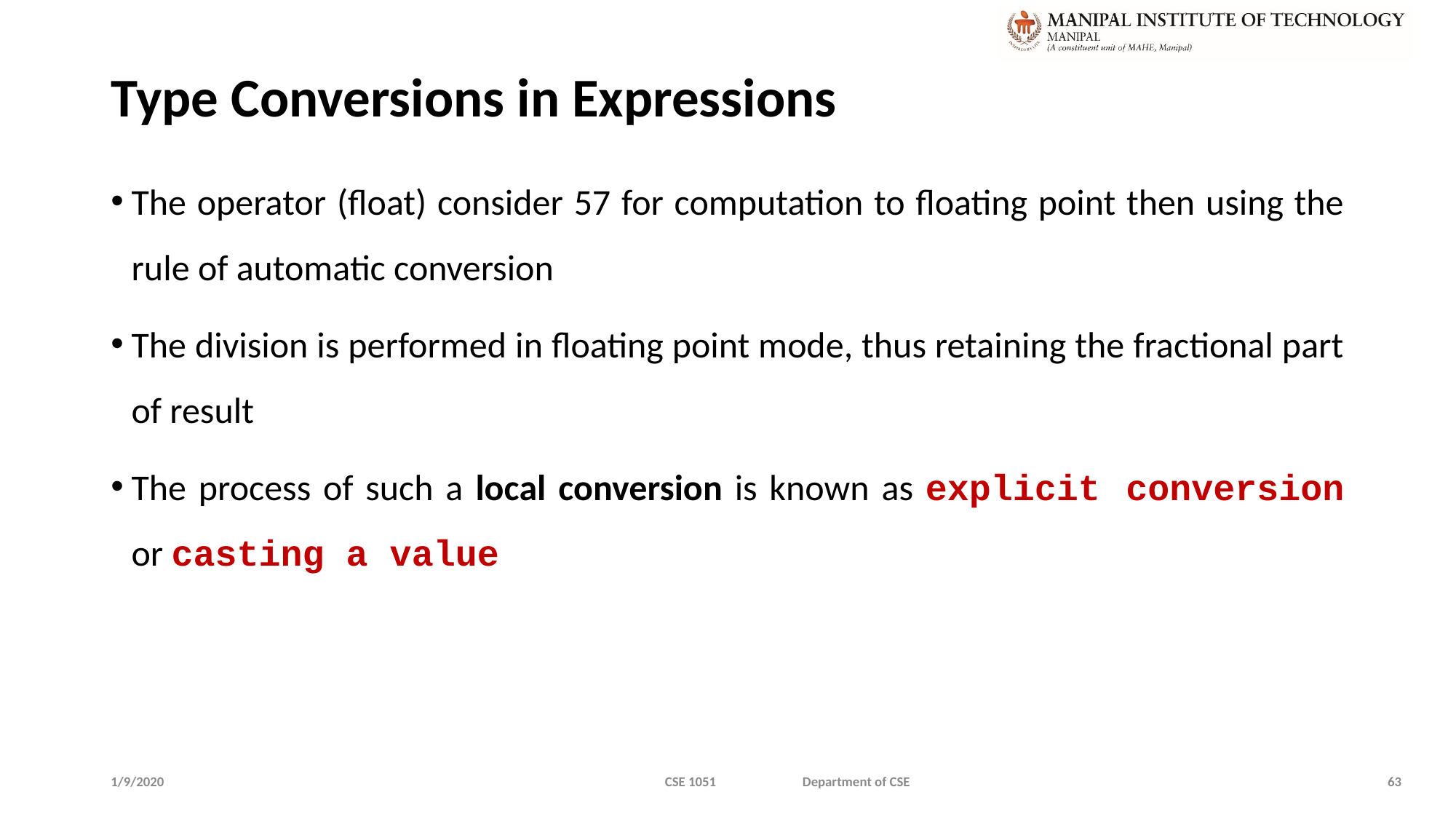

# Type Conversions in Expressions
The operator (float) consider 57 for computation to floating point then using the rule of automatic conversion
The division is performed in floating point mode, thus retaining the fractional part of result
The process of such a local conversion is known as explicit conversion or casting a value

1/9/2020
CSE 1051                            Department of CSE
63